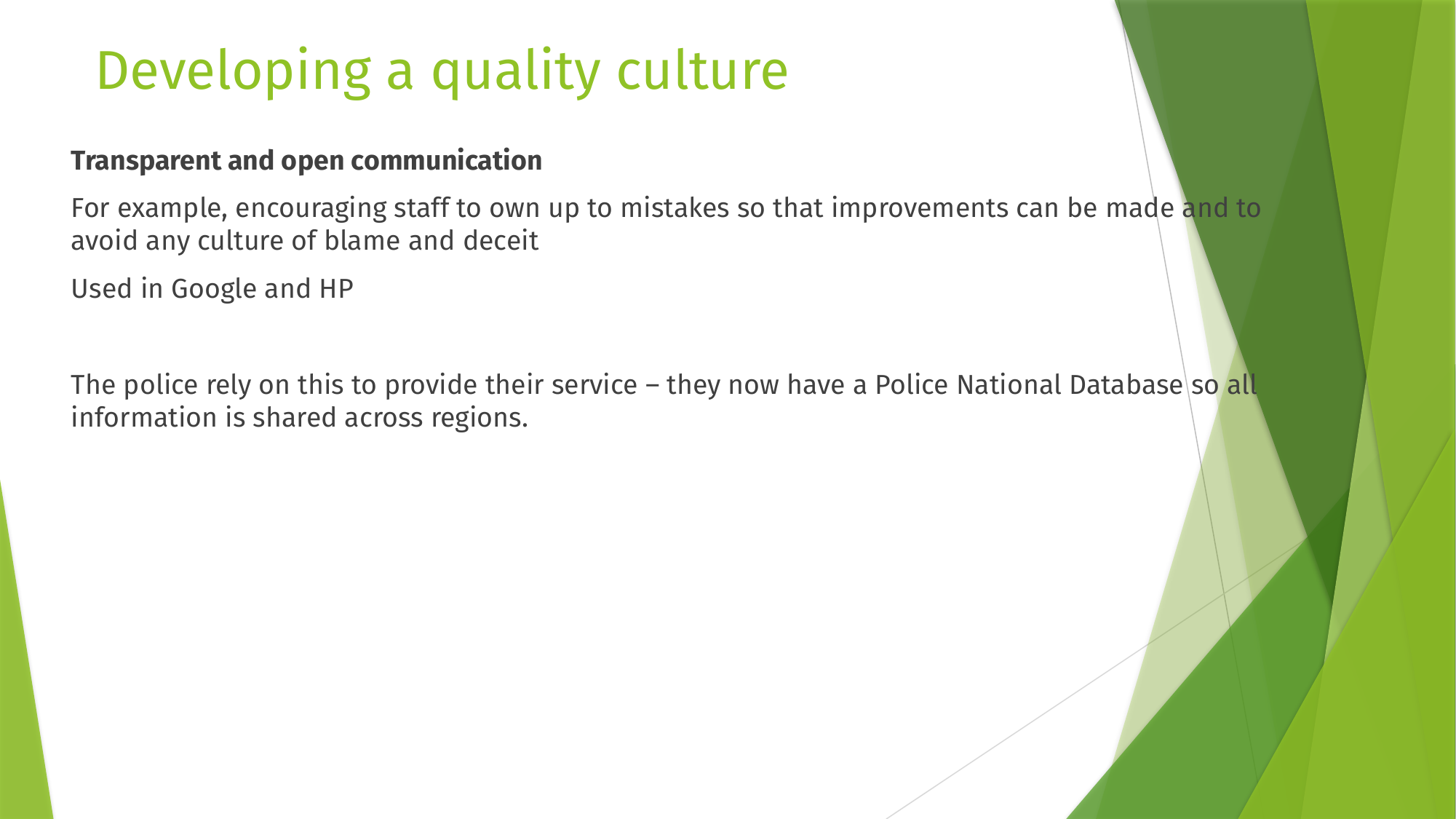

# Developing a quality culture
Transparent and open communication
For example, encouraging staff to own up to mistakes so that improvements can be made and to avoid any culture of blame and deceit
Used in Google and HP

The police rely on this to provide their service – they now have a Police National Database so all information is shared across regions.